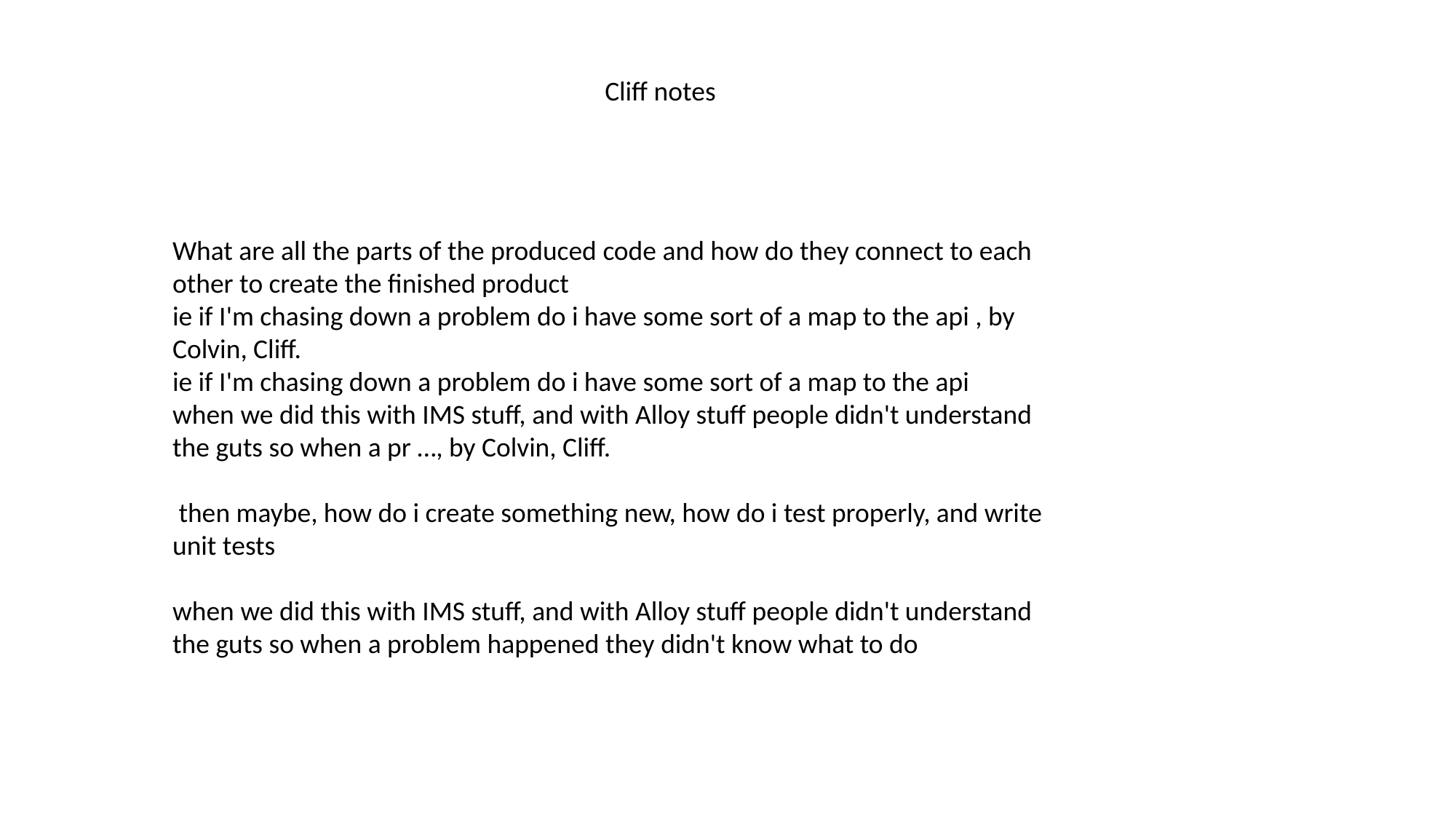

Cliff notes
What are all the parts of the produced code and how do they connect to each other to create the finished product
ie if I'm chasing down a problem do i have some sort of a map to the api , by Colvin, Cliff.
ie if I'm chasing down a problem do i have some sort of a map to the api
when we did this with IMS stuff, and with Alloy stuff people didn't understand the guts so when a pr …, by Colvin, Cliff.

 then maybe, how do i create something new, how do i test properly, and write unit tests

when we did this with IMS stuff, and with Alloy stuff people didn't understand the guts so when a problem happened they didn't know what to do